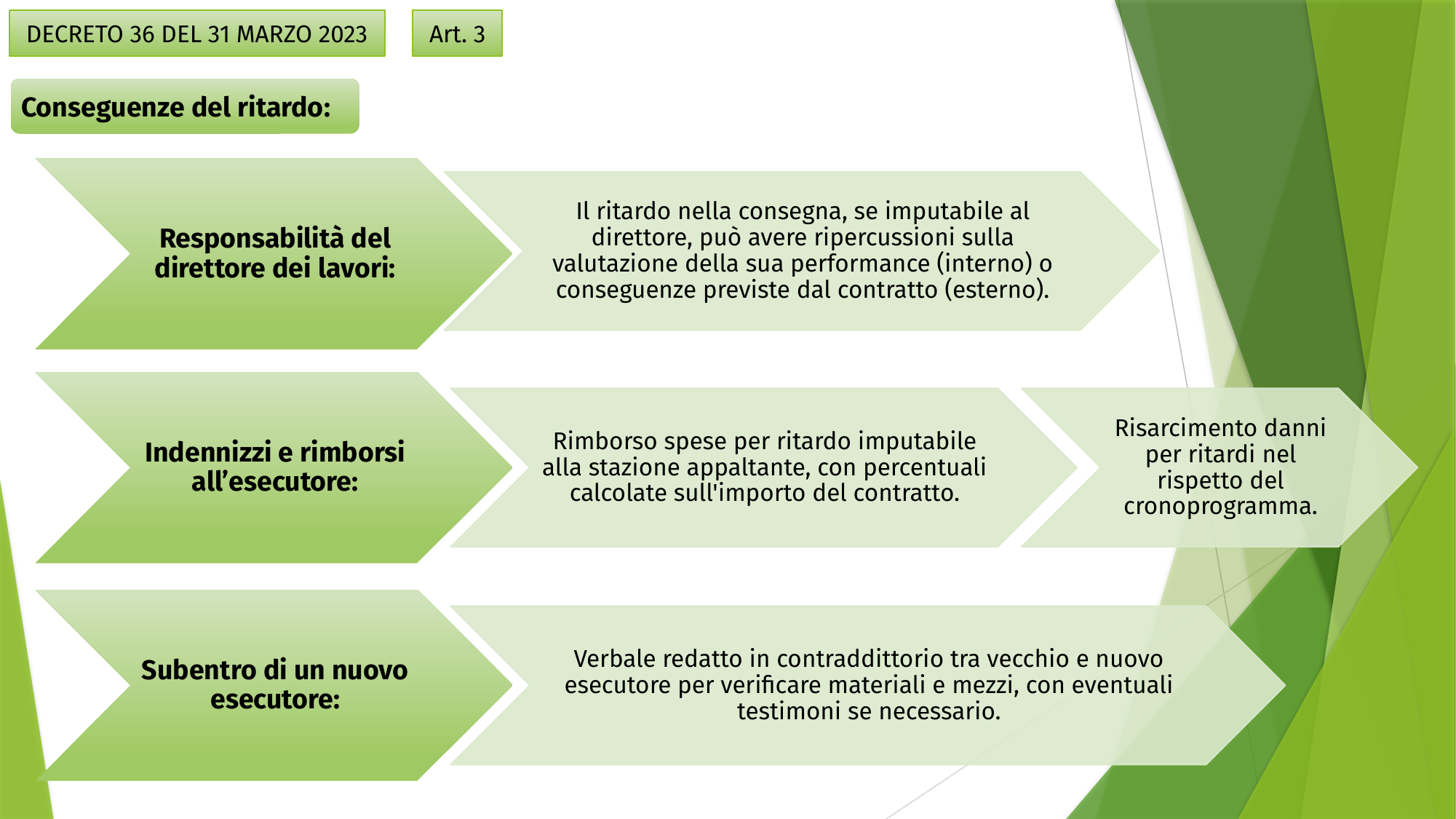

Art. 3
DECRETO 36 DEL 31 MARZO 2023

Conseguenze del ritardo:
Responsabilità del direttore dei lavori:
Il ritardo nella consegna, se imputabile al direttore, può avere ripercussioni sulla valutazione della sua performance (interno) o conseguenze previste dal contratto (esterno).
Indennizzi e rimborsi all’esecutore:
Rimborso spese per ritardo imputabile alla stazione appaltante, con percentuali calcolate sull'importo del contratto.
Risarcimento danni per ritardi nel rispetto del cronoprogramma.
Subentro di un nuovo esecutore:
Verbale redatto in contraddittorio tra vecchio e nuovo esecutore per verificare materiali e mezzi, con eventuali testimoni se necessario.